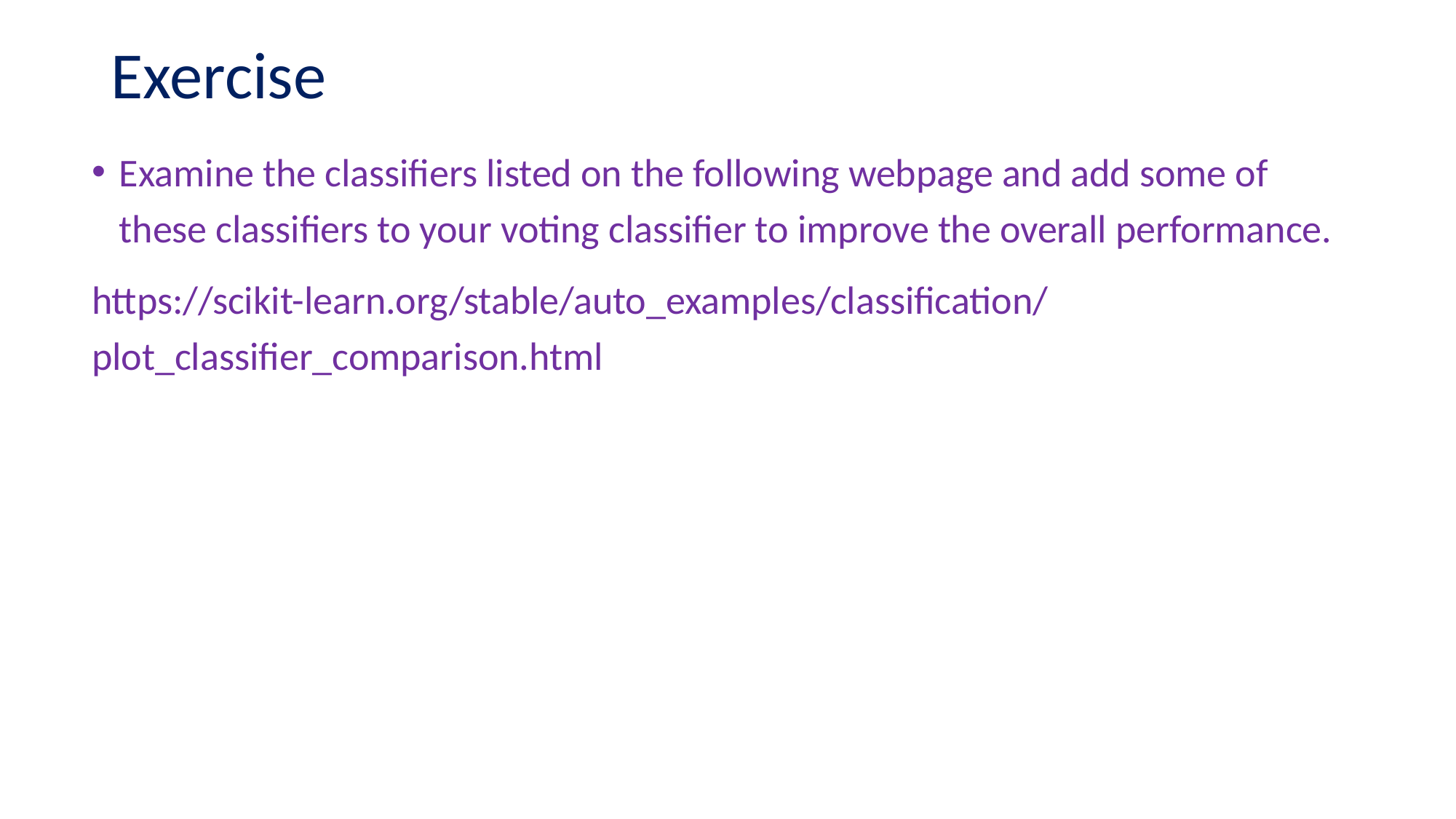

# Exercise
Examine the classifiers listed on the following webpage and add some of these classifiers to your voting classifier to improve the overall performance.
https://scikit-learn.org/stable/auto_examples/classification/plot_classifier_comparison.html